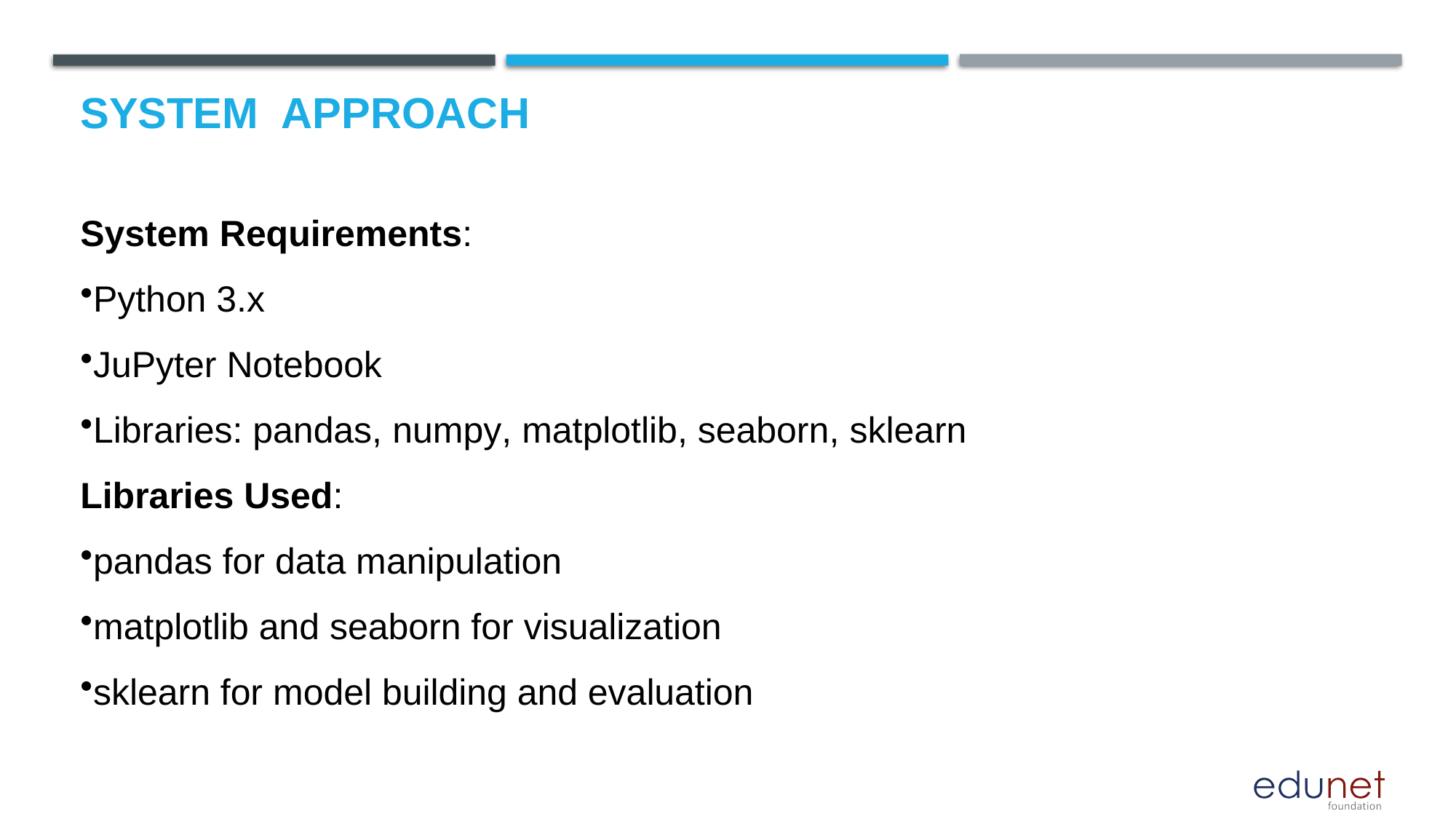

# System  Approach
System Requirements:
Python 3.x
JuPyter Notebook
Libraries: pandas, numpy, matplotlib, seaborn, sklearn
Libraries Used:
pandas for data manipulation
matplotlib and seaborn for visualization
sklearn for model building and evaluation